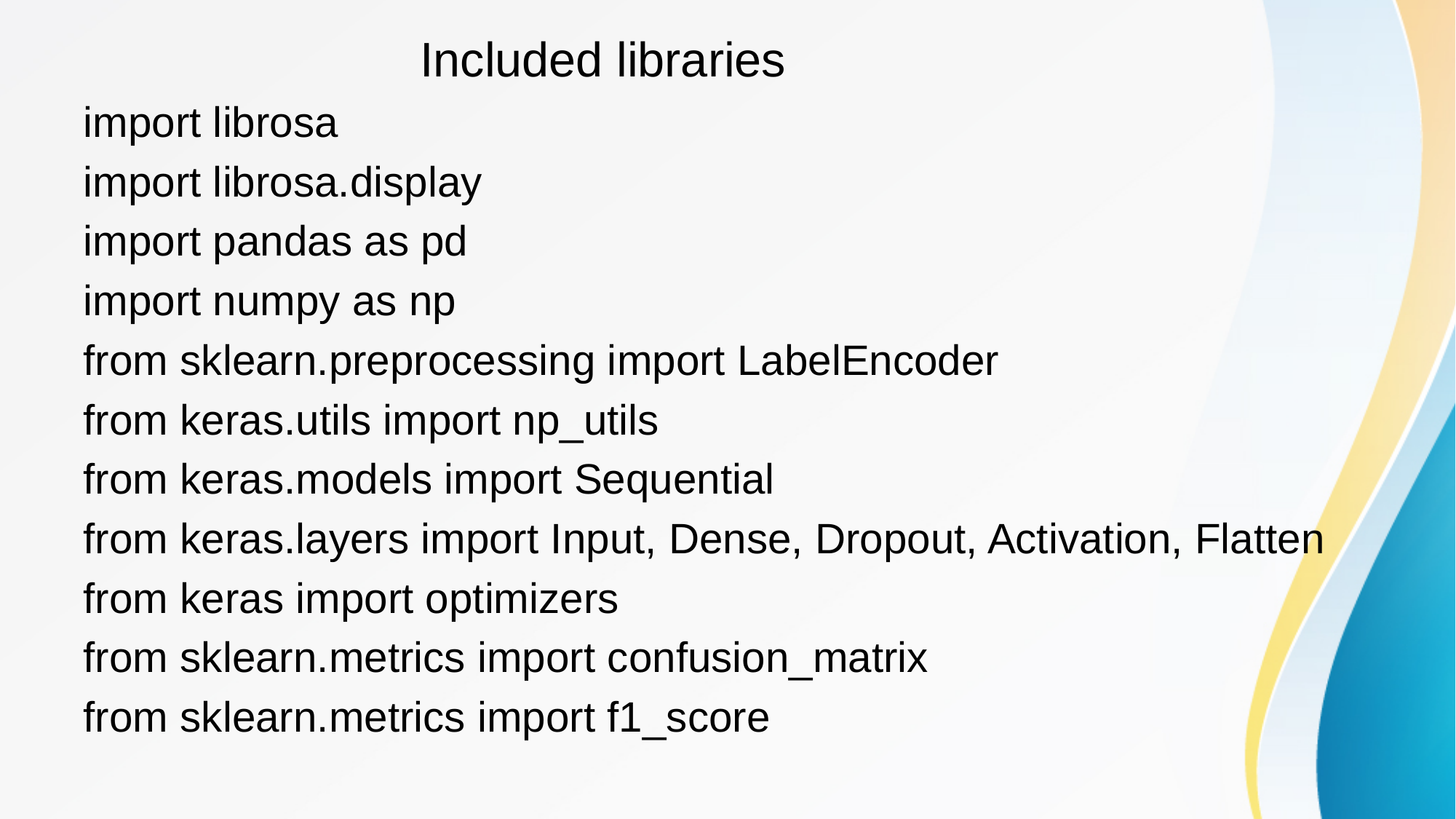

#
                         Included libraries
import librosa
import librosa.display
import pandas as pd
import numpy as np
from sklearn.preprocessing import LabelEncoder
from keras.utils import np_utils
from keras.models import Sequential
from keras.layers import Input, Dense, Dropout, Activation, Flatten
from keras import optimizers
from sklearn.metrics import confusion_matrix
from sklearn.metrics import f1_score